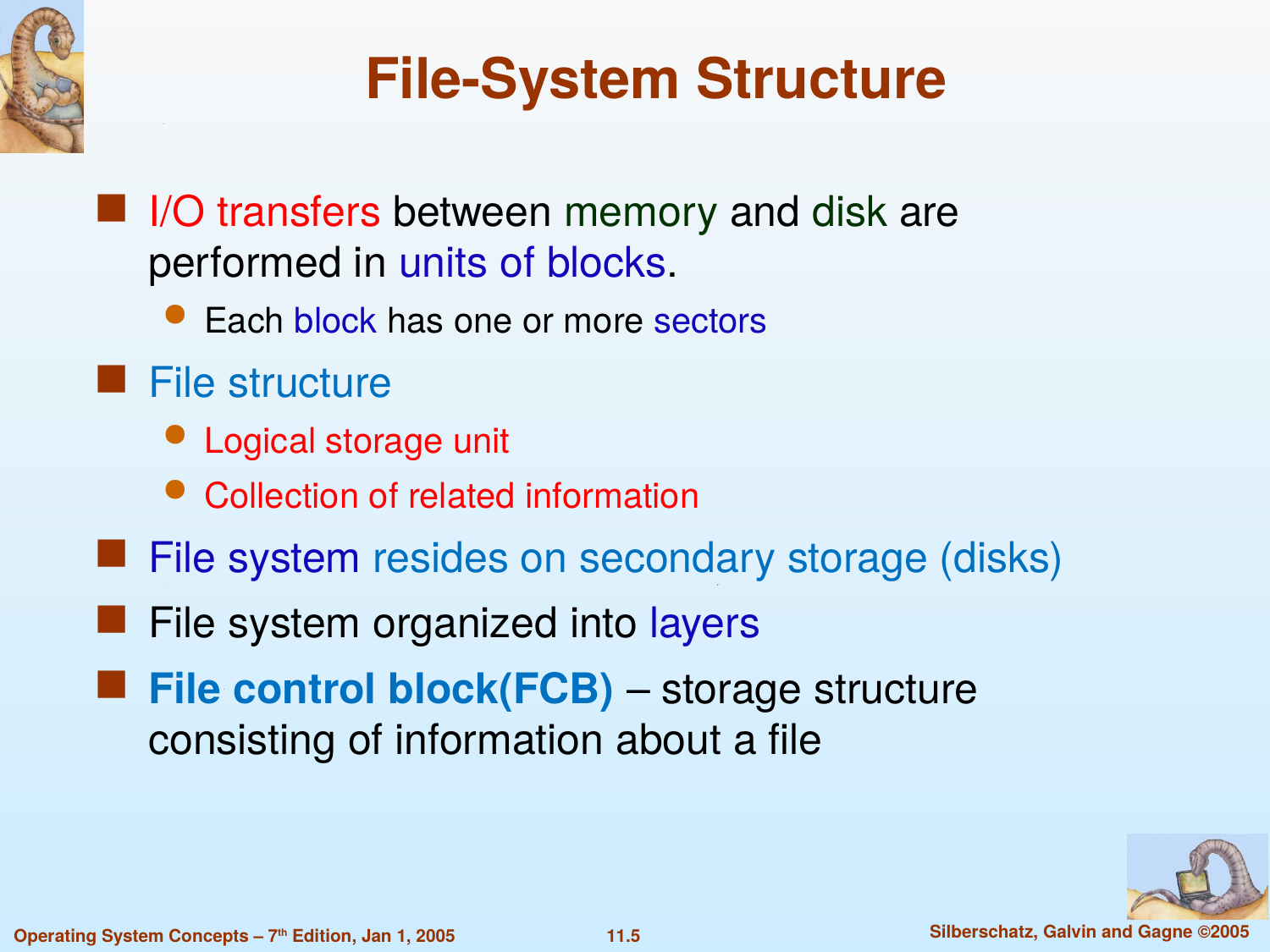

File-System Structure
I/O transfers between memory and disk are performed in units of blocks.
Each block has one or more sectors
File structure
Logical storage unit
Collection of related information
File system resides on secondary storage (disks)
File system organized into layers
File control block(FCB) – storage structure consisting of information about a file